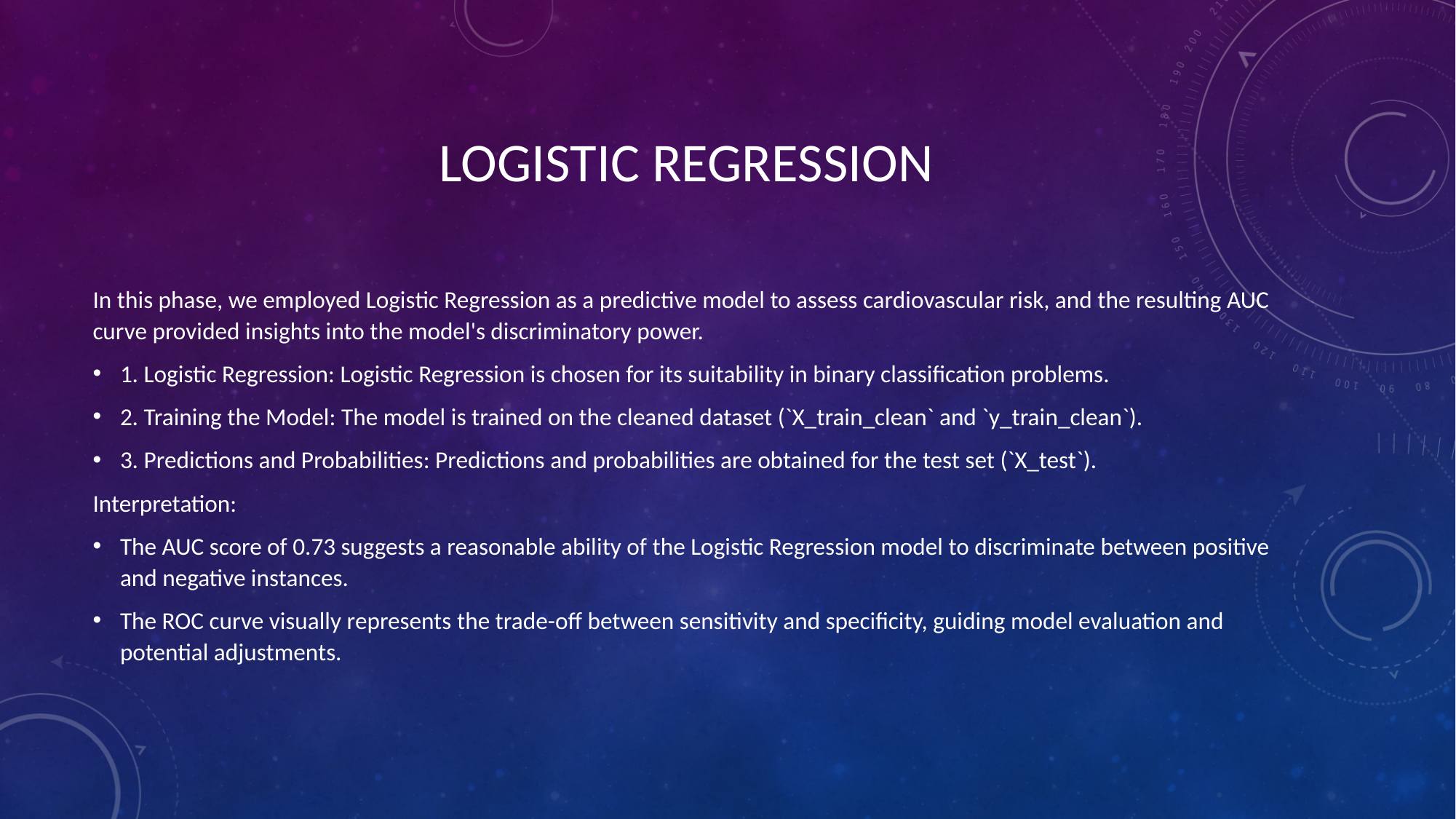

# Logistic Regression
In this phase, we employed Logistic Regression as a predictive model to assess cardiovascular risk, and the resulting AUC curve provided insights into the model's discriminatory power.
1. Logistic Regression: Logistic Regression is chosen for its suitability in binary classification problems.
2. Training the Model: The model is trained on the cleaned dataset (`X_train_clean` and `y_train_clean`).
3. Predictions and Probabilities: Predictions and probabilities are obtained for the test set (`X_test`).
Interpretation:
The AUC score of 0.73 suggests a reasonable ability of the Logistic Regression model to discriminate between positive and negative instances.
The ROC curve visually represents the trade-off between sensitivity and specificity, guiding model evaluation and potential adjustments.